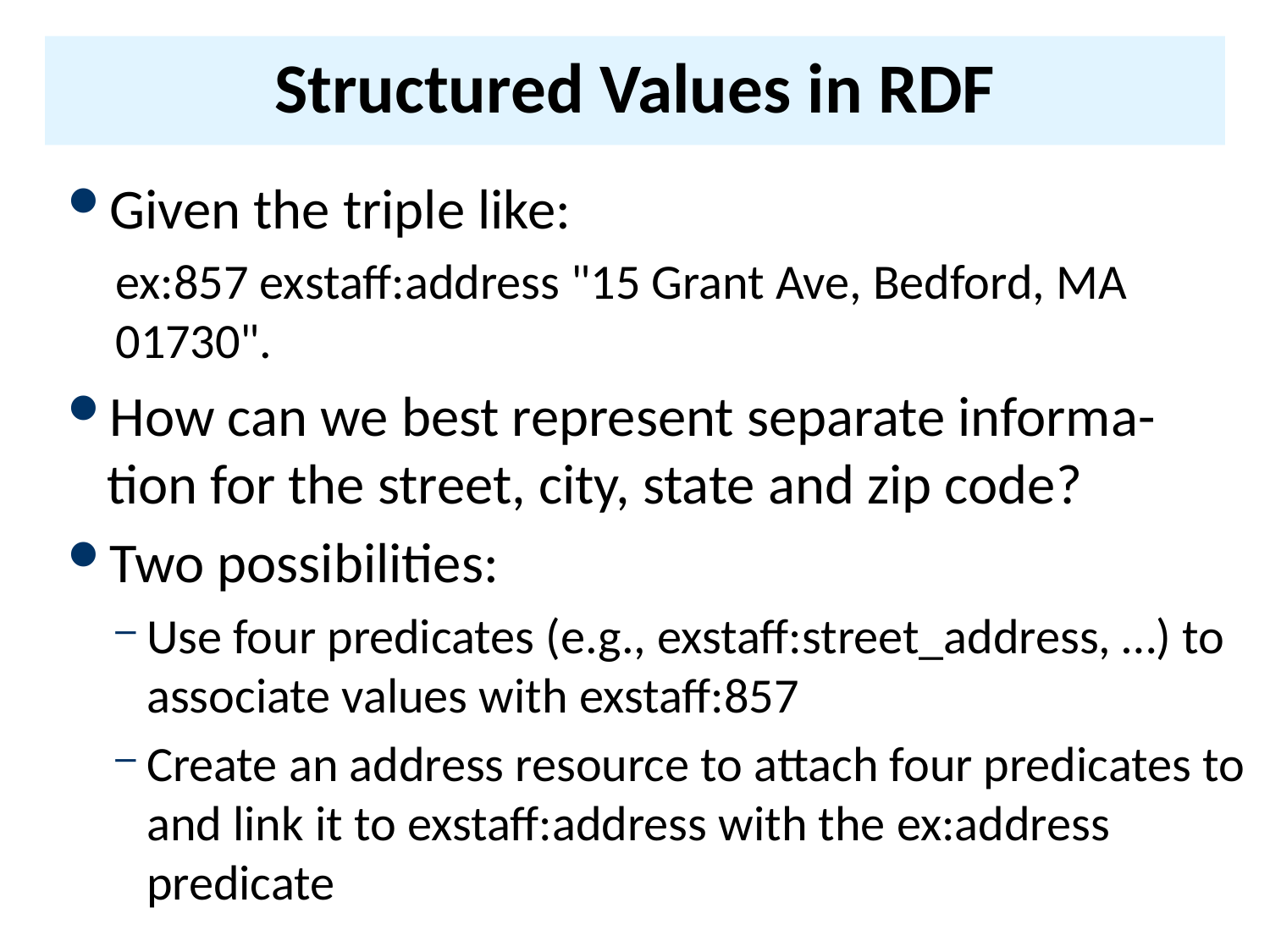

# Structured Values in RDF
Given the triple like:
ex:857 exstaff:address "15 Grant Ave, Bedford, MA 01730".
How can we best represent separate informa-
tion for the street, city, state and zip code?
Two possibilities:
Use four predicates (e.g., exstaff:street_address, …) to associate values with exstaff:857
Create an address resource to attach four predicates to and link it to exstaff:address with the ex:address predicate